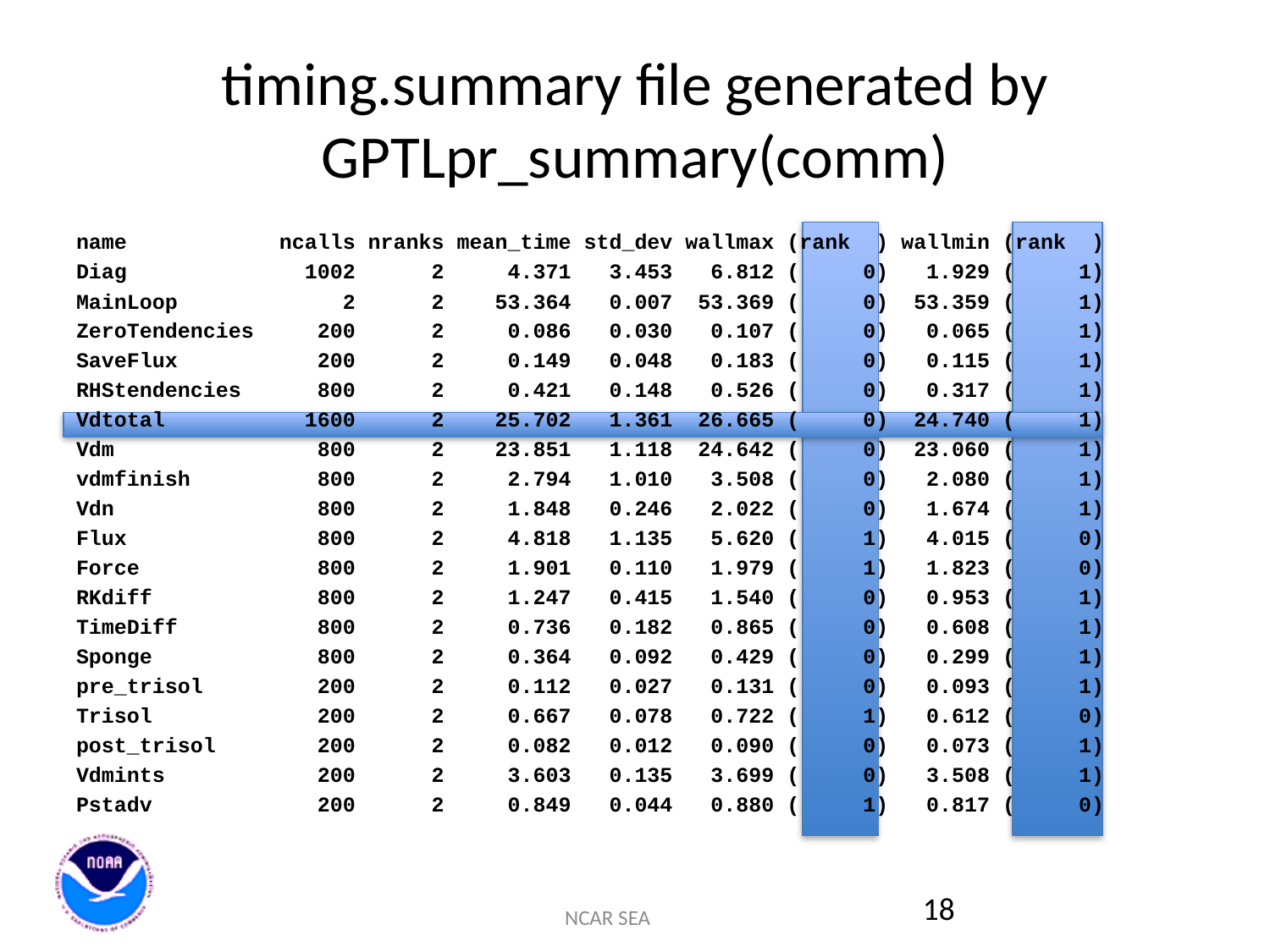

# timing.summary file generated by GPTLpr_summary(comm)
name            ncalls nranks mean_time std_dev wallmax (rank  ) wallmin (rank  )
Diag              1002      2     4.371   3.453   6.812 (     0)   1.929 (     1)
MainLoop             2      2    53.364   0.007  53.369 (     0)  53.359 (     1)
ZeroTendencies     200      2     0.086   0.030   0.107 (     0)   0.065 (     1)
SaveFlux           200      2     0.149   0.048   0.183 (     0)   0.115 (     1)
RHStendencies      800      2     0.421   0.148   0.526 (     0)   0.317 (     1)
Vdtotal           1600      2    25.702   1.361  26.665 (     0)  24.740 (     1)
Vdm                800      2    23.851   1.118  24.642 (     0)  23.060 (     1)
vdmfinish          800      2     2.794   1.010   3.508 (     0)   2.080 (     1)
Vdn                800      2     1.848   0.246   2.022 (     0)   1.674 (     1)
Flux               800      2     4.818   1.135   5.620 (     1)   4.015 (     0)
Force              800      2     1.901   0.110   1.979 (     1)   1.823 (     0)
RKdiff             800      2     1.247   0.415   1.540 (     0)   0.953 (     1)
TimeDiff           800      2     0.736   0.182   0.865 (     0)   0.608 (     1)
Sponge             800      2     0.364   0.092   0.429 (     0)   0.299 (     1)
pre_trisol         200      2     0.112   0.027   0.131 (     0)   0.093 (     1)
Trisol             200      2     0.667   0.078   0.722 (     1)   0.612 (     0)
post_trisol        200      2     0.082   0.012   0.090 (     0)   0.073 (     1)
Vdmints            200      2     3.603   0.135   3.699 (     0)   3.508 (     1)
Pstadv             200      2     0.849   0.044   0.880 (     1)   0.817 (     0)

18
NCAR SEA